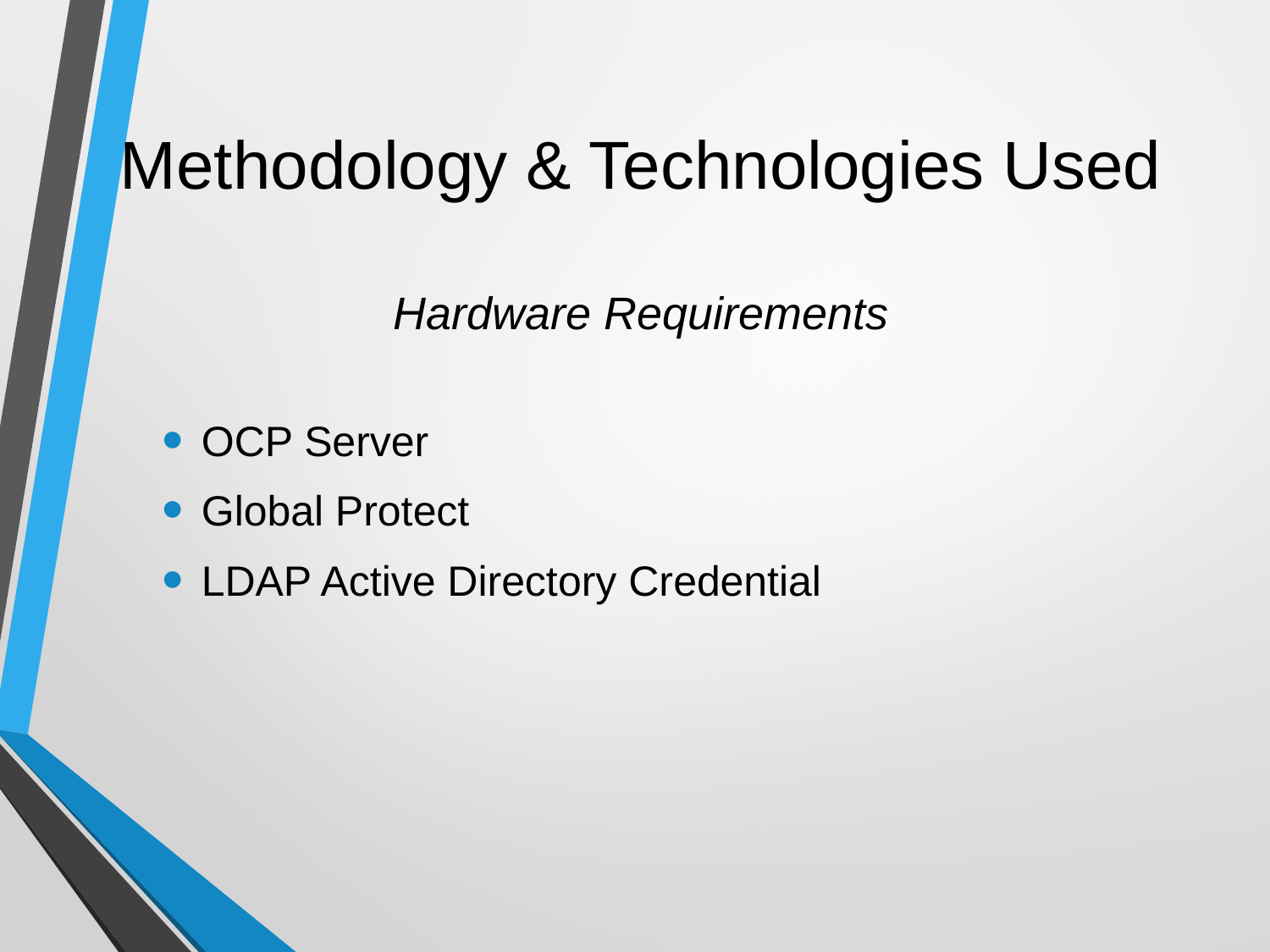

# Methodology & Technologies Used Hardware Requirements
OCP Server
Global Protect
LDAP Active Directory Credential